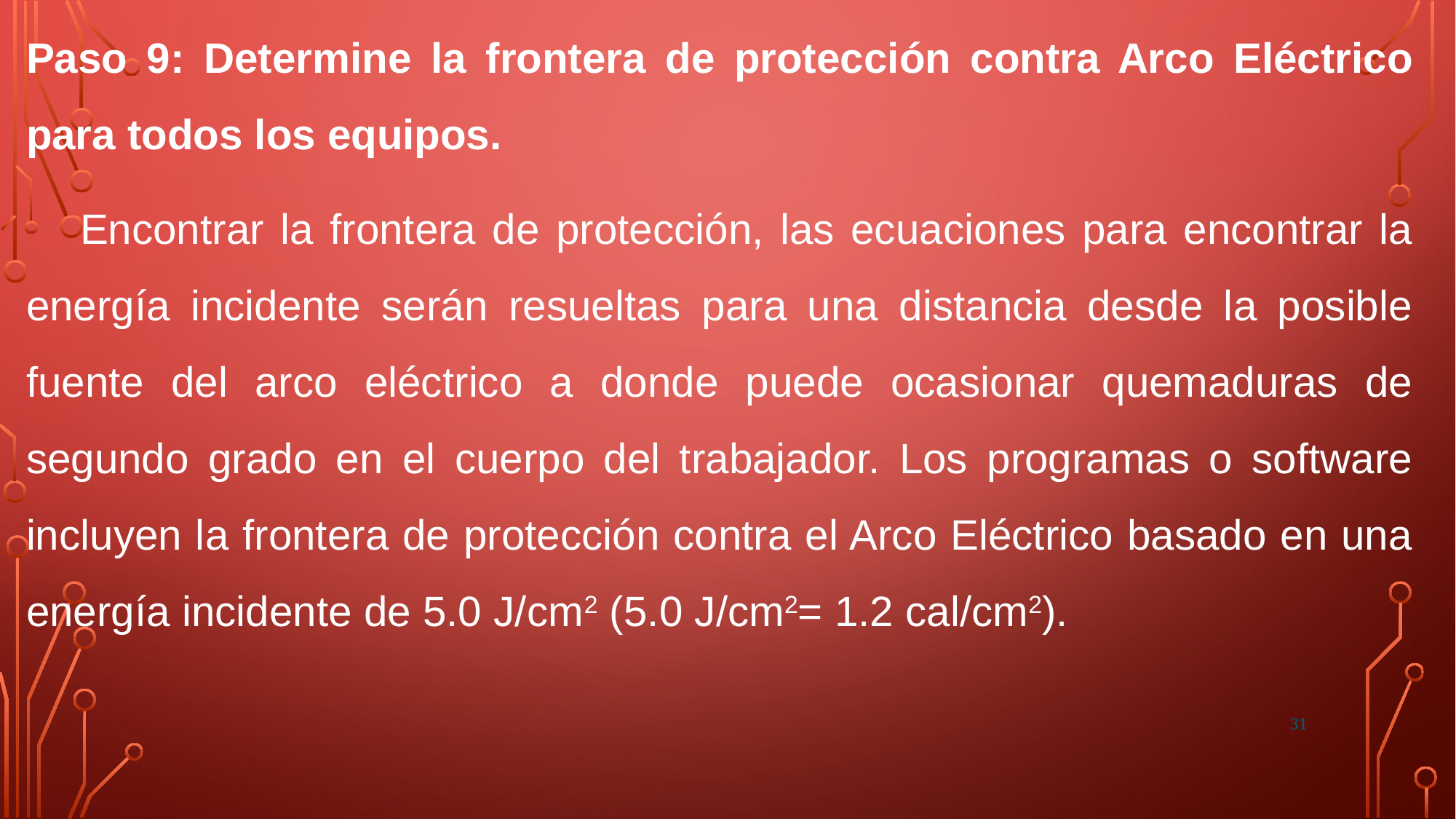

Paso 9: Determine la frontera de protección contra Arco Eléctrico para todos los equipos.
Encontrar la frontera de protección, las ecuaciones para encontrar la energía incidente serán resueltas para una distancia desde la posible fuente del arco eléctrico a donde puede ocasionar quemaduras de segundo grado en el cuerpo del trabajador. Los programas o software incluyen la frontera de protección contra el Arco Eléctrico basado en una energía incidente de 5.0 J/cm2 (5.0 J/cm2= 1.2 cal/cm2).
31